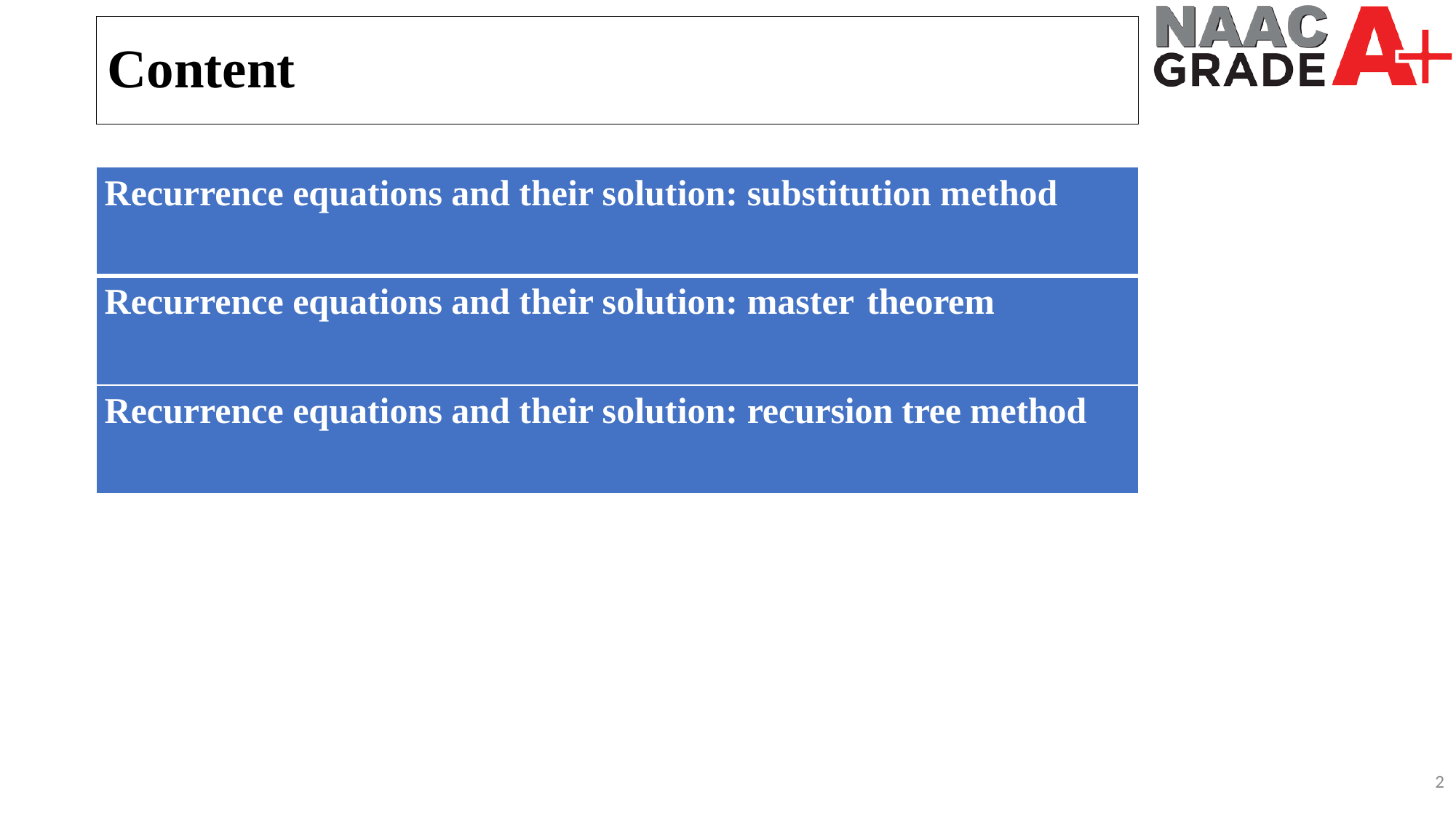

Content
| Recurrence equations and their solution: substitution method |
| --- |
| Recurrence equations and their solution: master theorem |
| Recurrence equations and their solution: recursion tree method |
2